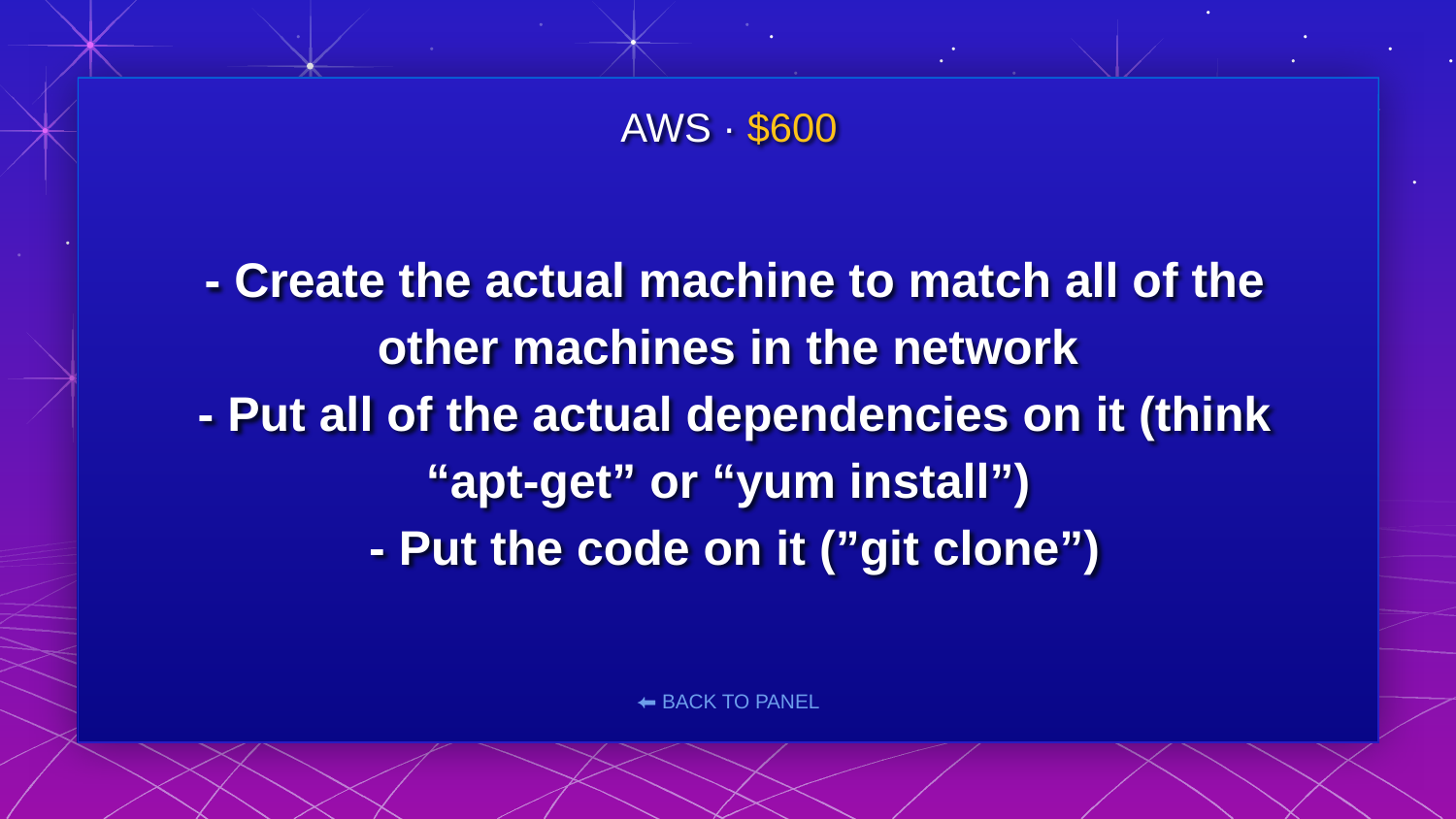

AWS · $600
# - Create the actual machine to match all of the other machines in the network - Put all of the actual dependencies on it (think “apt-get” or “yum install”) - Put the code on it (”git clone”)